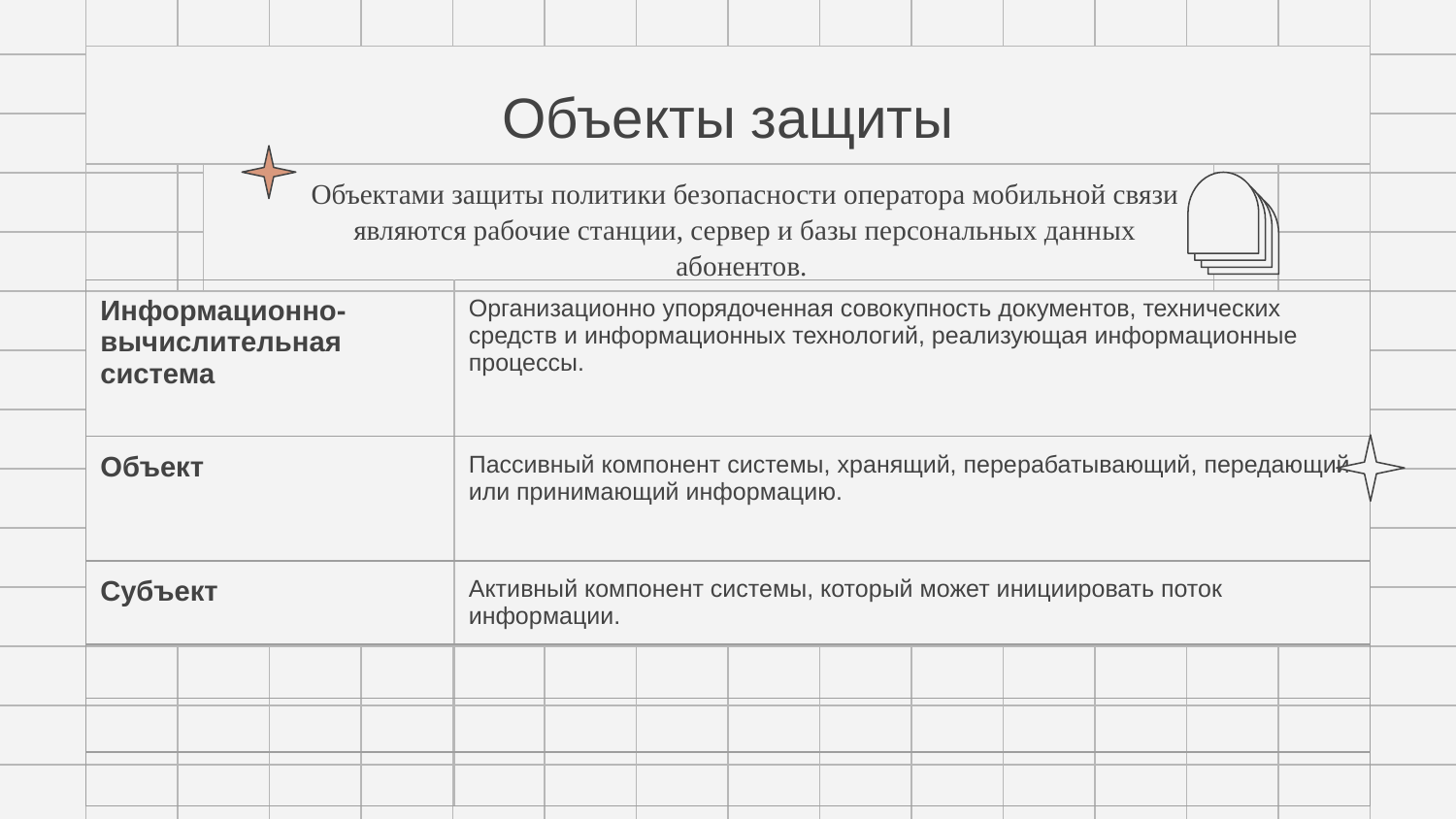

# Объекты защиты

Объектами защиты политики безопасности оператора мобильной связи являются рабочие станции, сервер и базы персональных данных абонентов.

| Информационно-вычислительная система | Организационно упорядоченная совокупность документов, технических средств и информационных технологий, реализующая информационные процессы. |
| --- | --- |
| Объект | Пассивный компонент системы, хранящий, перерабатывающий, передающий или принимающий информацию. |
| Субъект | Активный компонент системы, который может инициировать поток информации. |
|  |  |
|  |  |
|  |  |